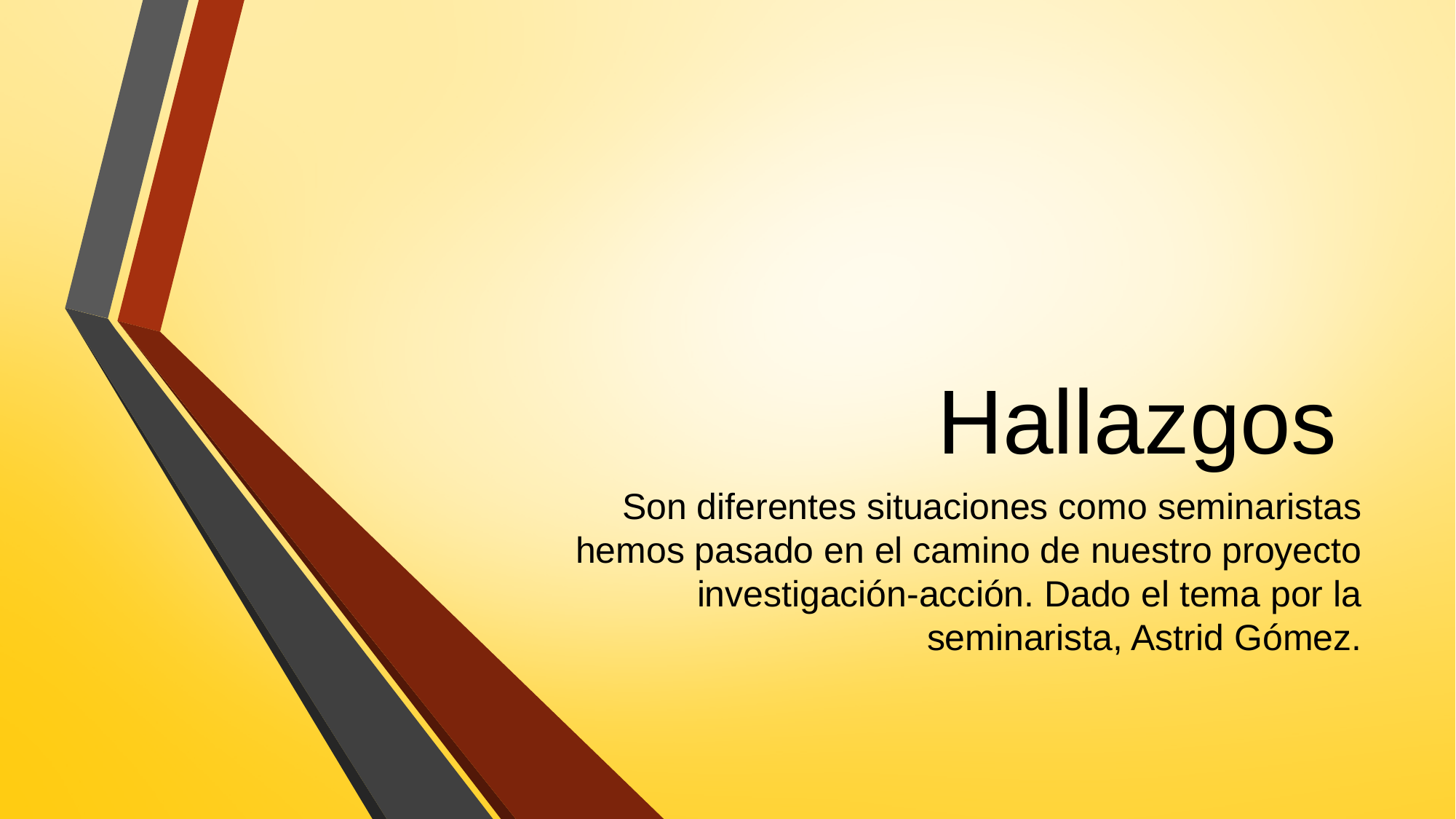

# Hallazgos
Son diferentes situaciones como seminaristas hemos pasado en el camino de nuestro proyecto investigación-acción. Dado el tema por la seminarista, Astrid Gómez.